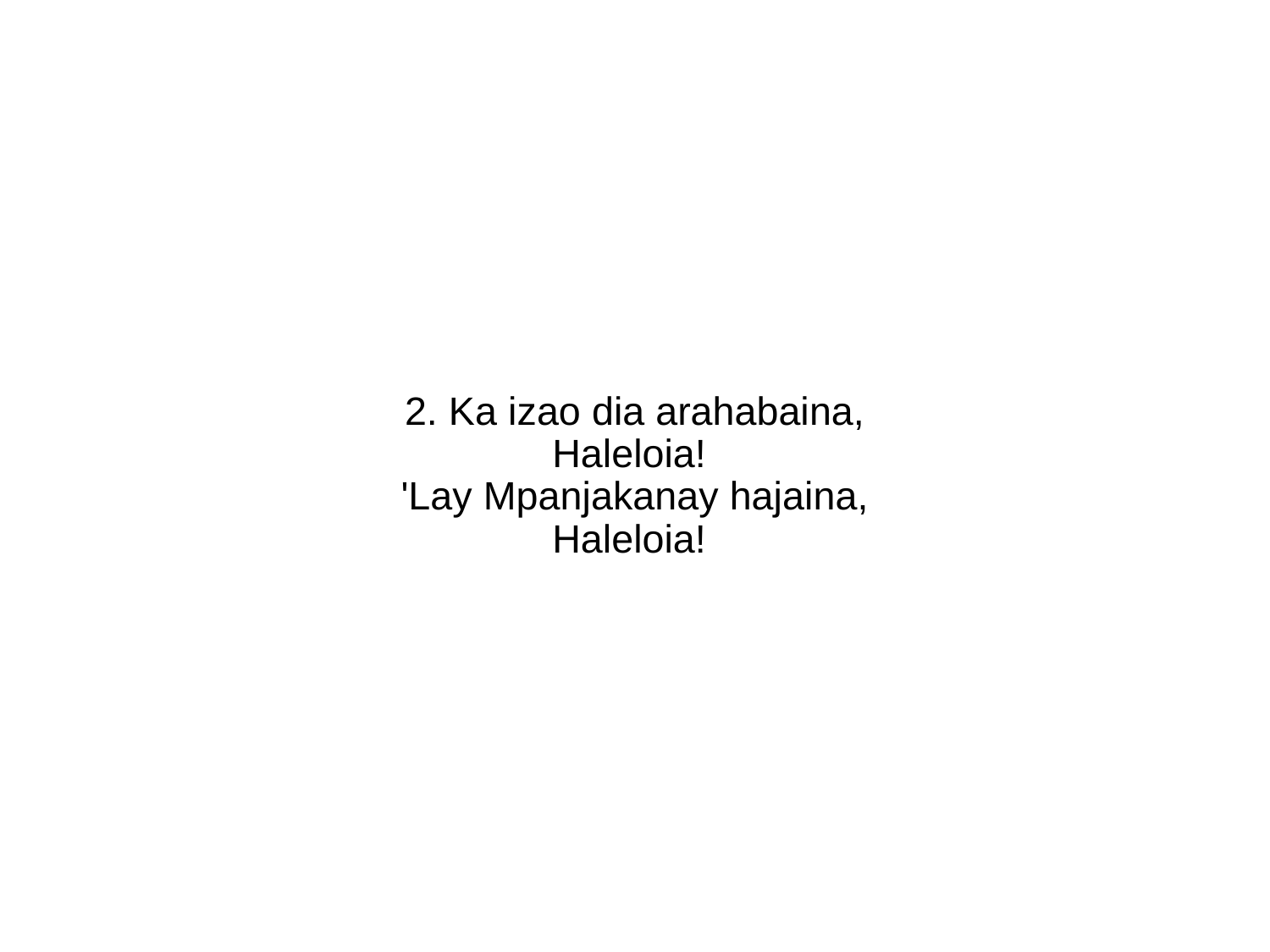

2. Ka izao dia arahabaina,
Haleloia!
'Lay Mpanjakanay hajaina,
Haleloia!